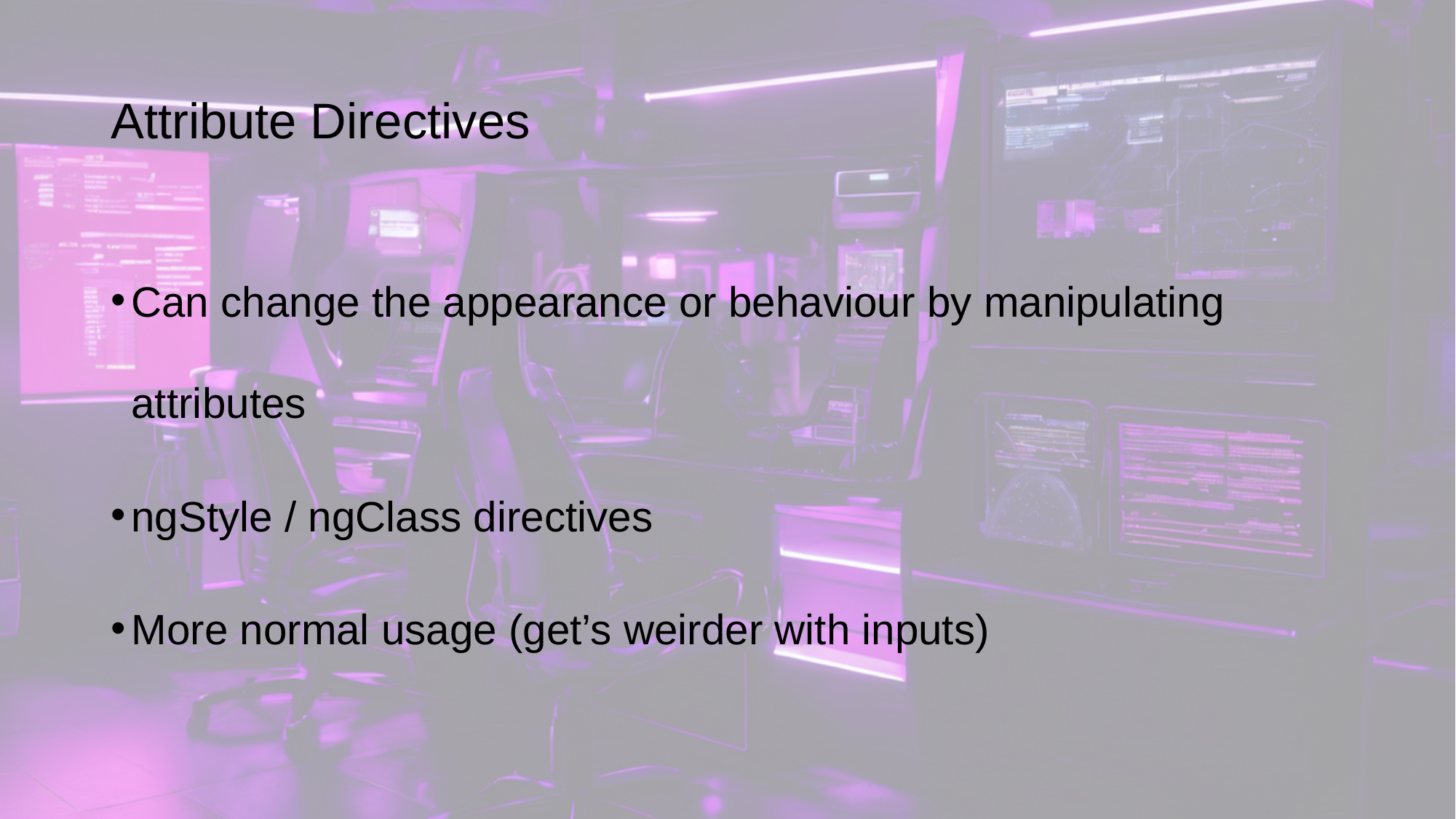

# Attribute Directives
Can change the appearance or behaviour by manipulating attributes
ngStyle / ngClass directives
More normal usage (get’s weirder with inputs)